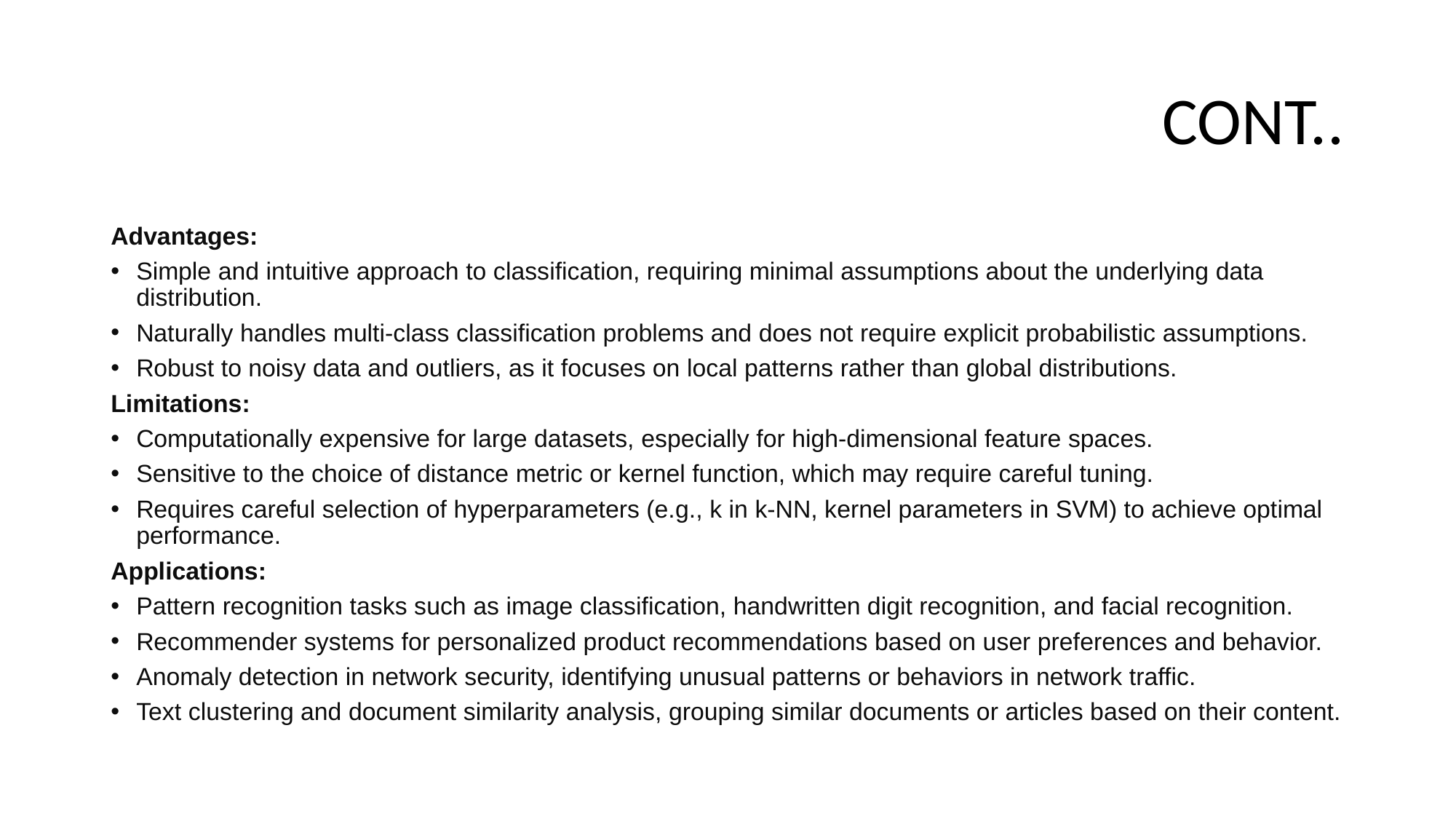

# CONT..
Advantages:
Simple and intuitive approach to classification, requiring minimal assumptions about the underlying data distribution.
Naturally handles multi-class classification problems and does not require explicit probabilistic assumptions.
Robust to noisy data and outliers, as it focuses on local patterns rather than global distributions.
Limitations:
Computationally expensive for large datasets, especially for high-dimensional feature spaces.
Sensitive to the choice of distance metric or kernel function, which may require careful tuning.
Requires careful selection of hyperparameters (e.g., k in k-NN, kernel parameters in SVM) to achieve optimal performance.
Applications:
Pattern recognition tasks such as image classification, handwritten digit recognition, and facial recognition.
Recommender systems for personalized product recommendations based on user preferences and behavior.
Anomaly detection in network security, identifying unusual patterns or behaviors in network traffic.
Text clustering and document similarity analysis, grouping similar documents or articles based on their content.